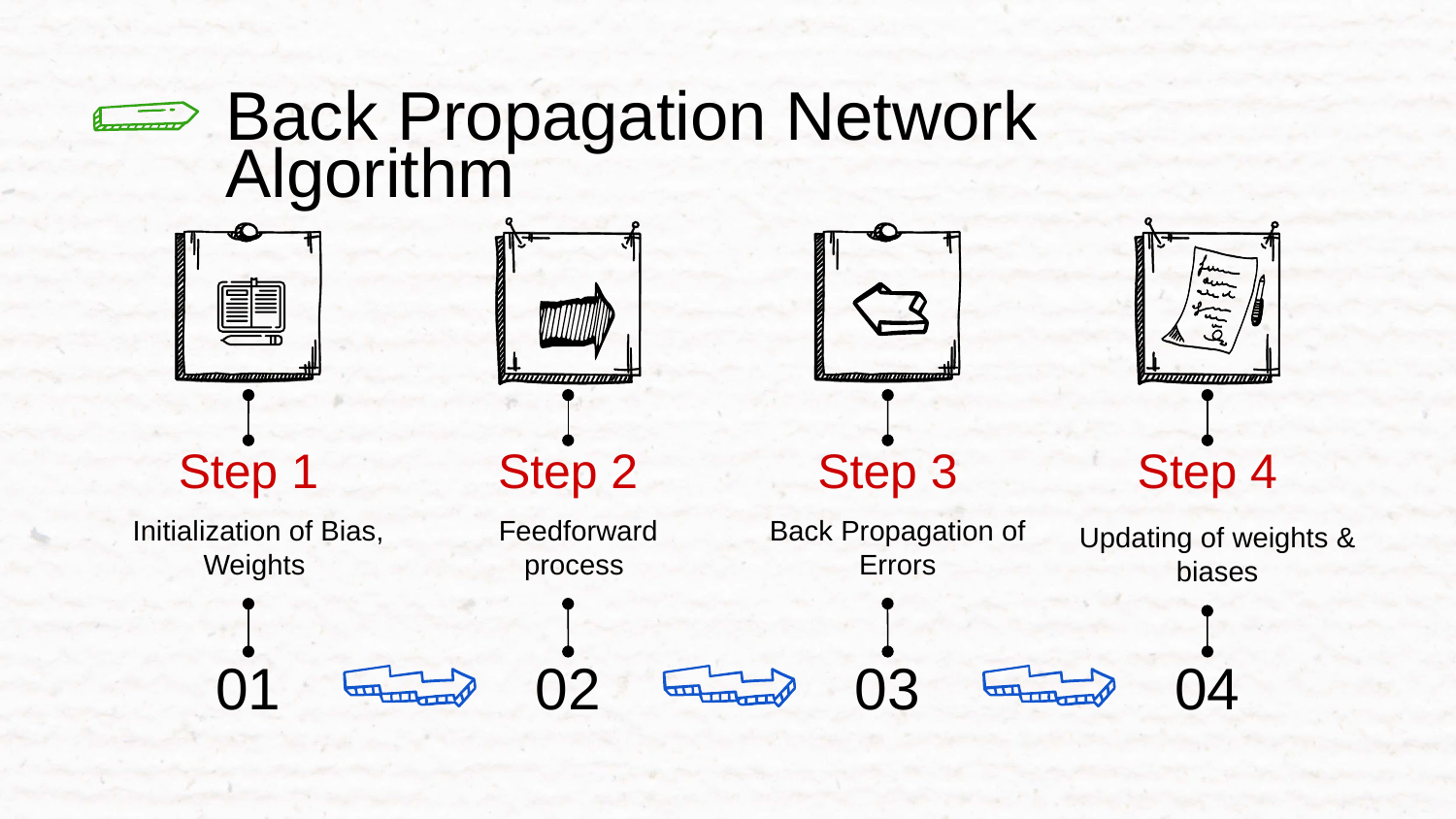

# Back Propagation Network Algorithm

Step 1
Step 2
Step 3
Step 4
Back Propagation of Errors
Initialization of Bias, Weights
Feedforward process
Updating of weights & biases

01
02
03
04